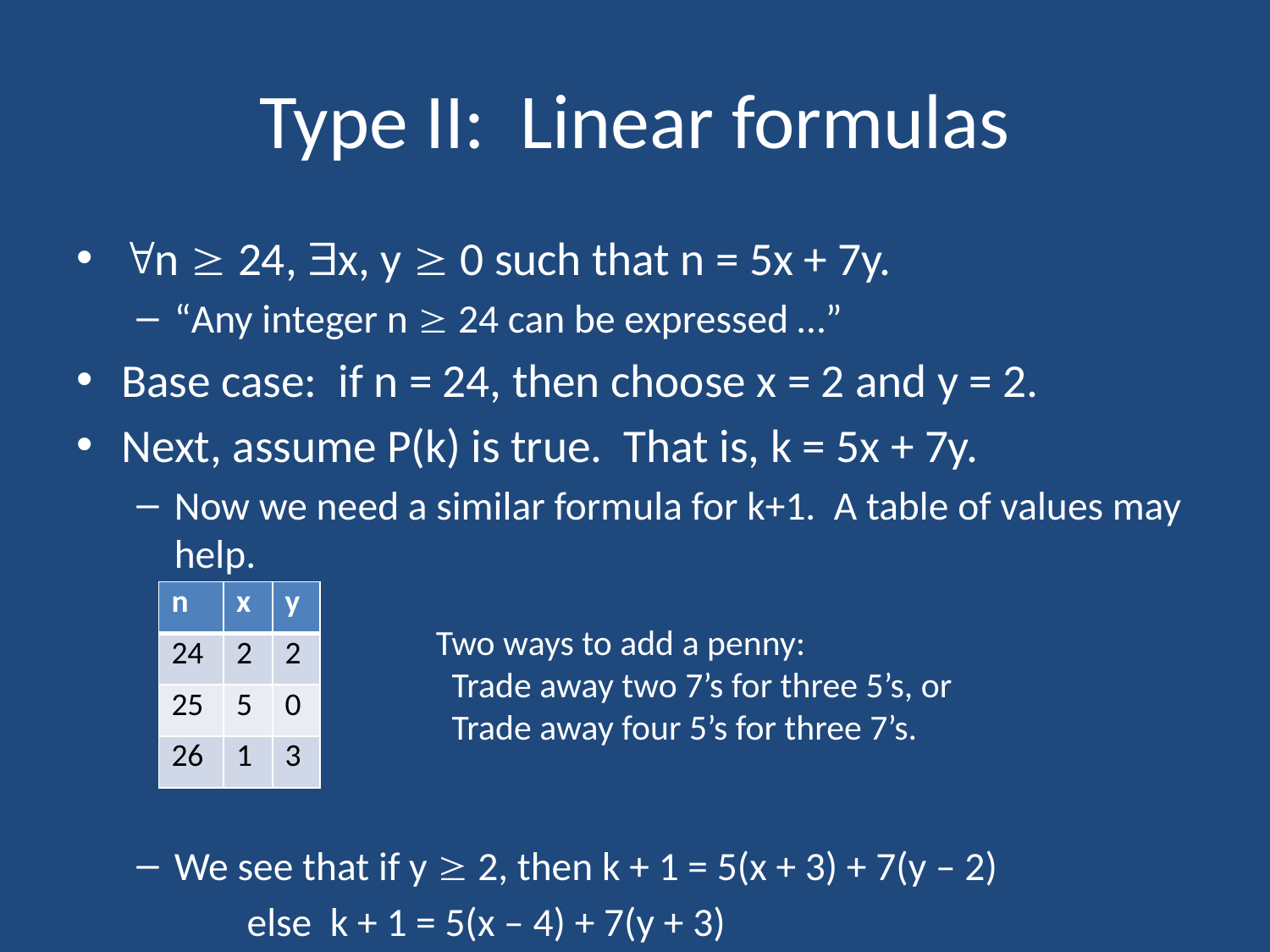

# Type II:  Linear formulas
∀n ≥ 24, ∃x, y ≥ 0 such that n = 5x + 7y.
“Any integer n ≥ 24 can be expressed …”
Base case:  if n = 24, then choose x = 2 and y = 2.
Next, assume P(k) is true.  That is, k = 5x + 7y.
Now we need a similar formula for k+1.  A table of values may help.

We see that if y ≥ 2, then k + 1 = 5(x + 3) + 7(y – 2)
				        else  k + 1 = 5(x – 4) + 7(y + 3)
| n | x | y |
| --- | --- | --- |
| 24 | 2 | 2 |
| 25 | 5 | 0 |
| 26 | 1 | 3 |
Two ways to add a penny:
  Trade away two 7’s for three 5’s, or
  Trade away four 5’s for three 7’s.